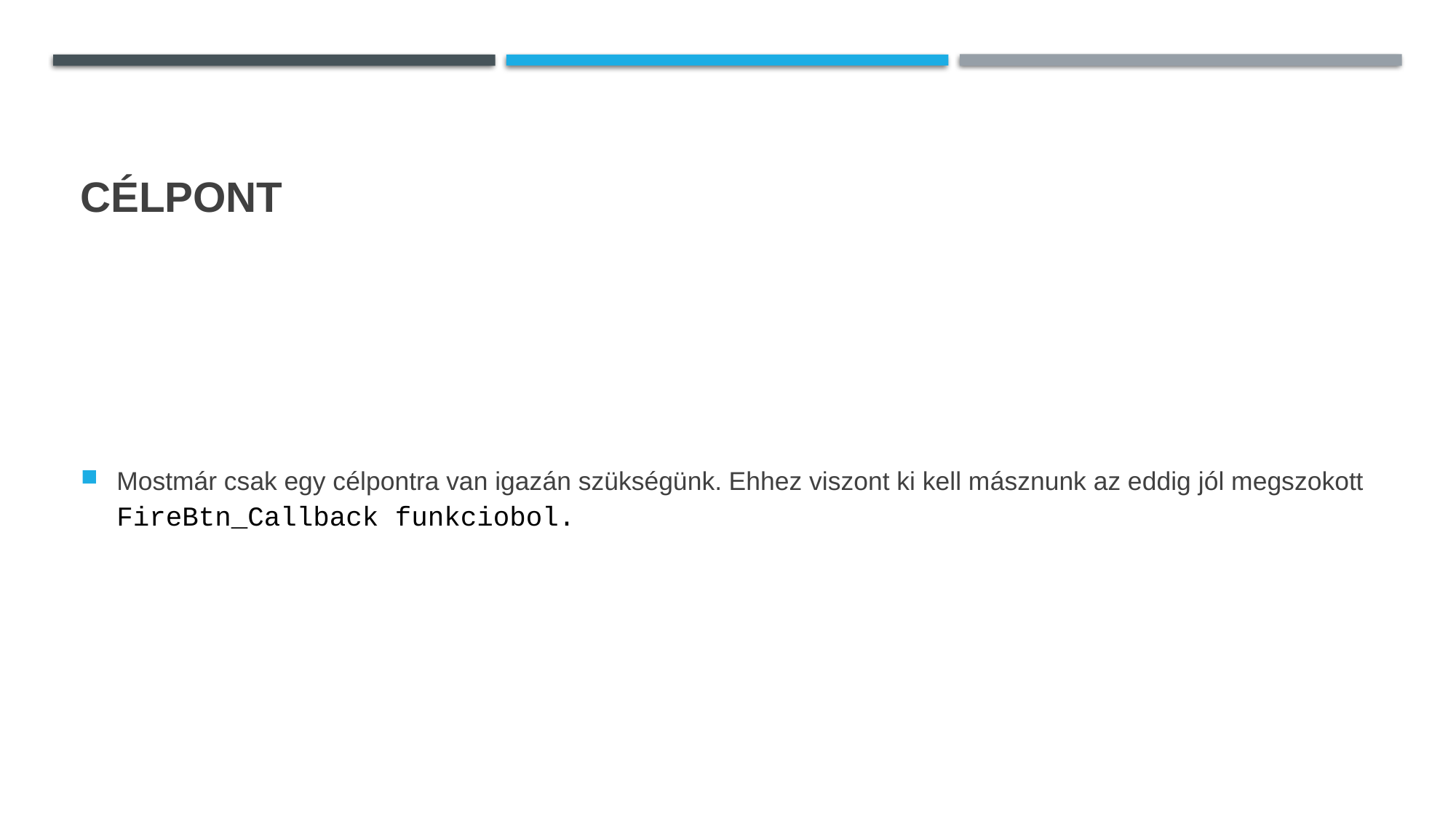

# Célpont
Mostmár csak egy célpontra van igazán szükségünk. Ehhez viszont ki kell másznunk az eddig jól megszokott FireBtn_Callback funkciobol.